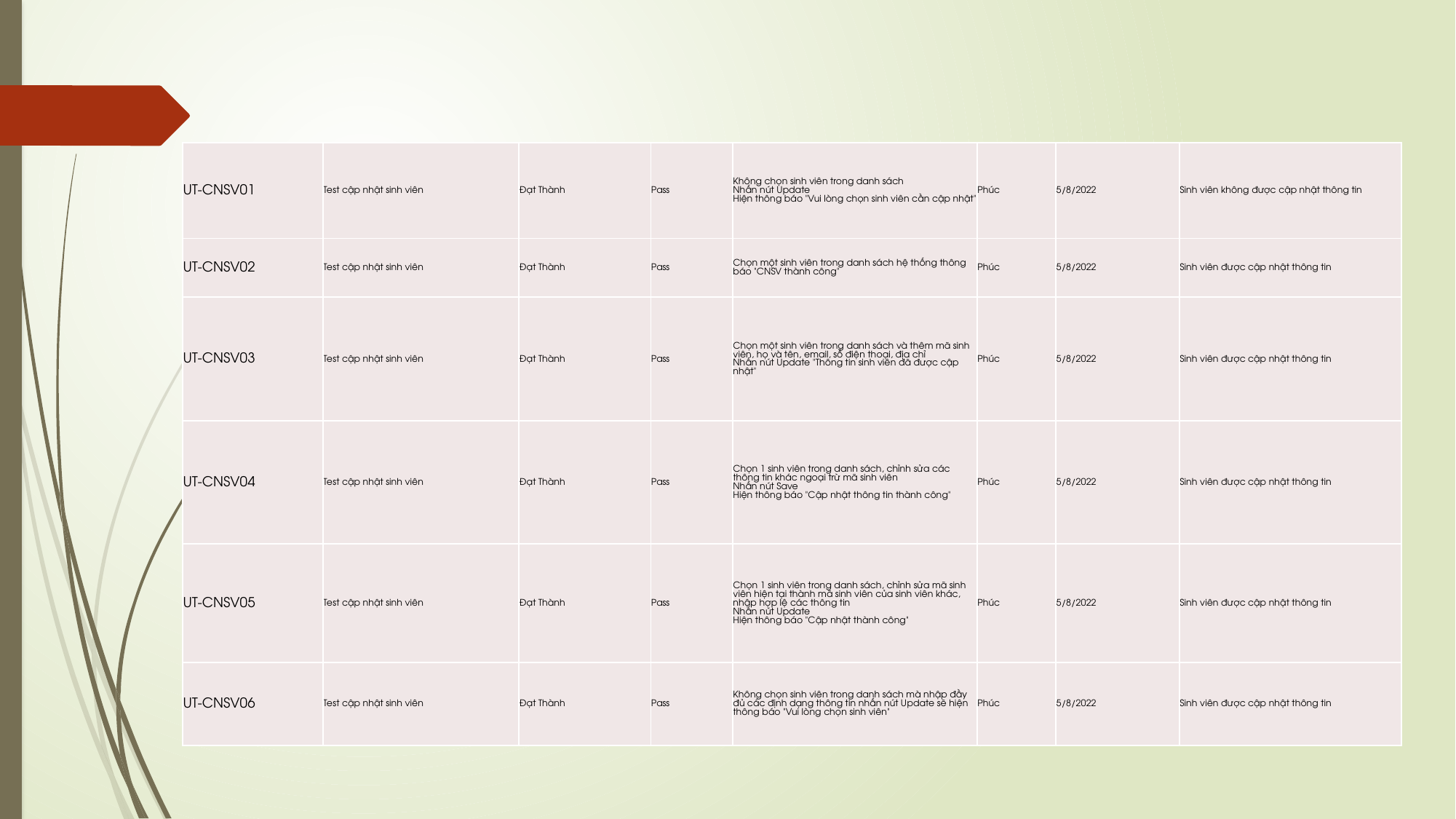

#
| UT-CNSV01 | Test cập nhật sinh viên | Đạt Thành | Pass | Không chọn sinh viên trong danh sách Nhấn nút Update Hiện thông báo "Vui lòng chọn sinh viên cần cập nhật" | Phúc | 5/8/2022 | Sinh viên không được cập nhật thông tin |
| --- | --- | --- | --- | --- | --- | --- | --- |
| UT-CNSV02 | Test cập nhật sinh viên | Đạt Thành | Pass | Chọn một sinh viên trong danh sách hệ thống thông báo "CNSV thành công" | Phúc | 5/8/2022 | Sinh viên được cập nhật thông tin |
| UT-CNSV03 | Test cập nhật sinh viên | Đạt Thành | Pass | Chọn một sinh viên trong danh sách và thêm mã sinh viên, họ và tên, email, số điện thoại, địa chỉ Nhấn nút Update "Thông tin sinh viên đã được cập nhật" | Phúc | 5/8/2022 | Sinh viên được cập nhật thông tin |
| UT-CNSV04 | Test cập nhật sinh viên | Đạt Thành | Pass | Chọn 1 sinh viên trong danh sách, chỉnh sửa các thông tin khác ngoại trừ mã sinh viên Nhấn nút Save Hiện thông báo "Cập nhật thông tin thành công" | Phúc | 5/8/2022 | Sinh viên được cập nhật thông tin |
| UT-CNSV05 | Test cập nhật sinh viên | Đạt Thành | Pass | Chọn 1 sinh viên trong danh sách, chỉnh sửa mã sinh viên hiện tại thành mã sinh viên của sinh viên khác, nhập hợp lệ các thông tin Nhấn nút Update Hiện thông báo "Cập nhật thành công" | Phúc | 5/8/2022 | Sinh viên được cập nhật thông tin |
| UT-CNSV06 | Test cập nhật sinh viên | Đạt Thành | Pass | Không chọn sinh viên trong danh sách mà nhập đầy đủ các định dạng thông tin nhấn nút Update sẽ hiện thông báo "Vui lòng chọn sinh viên" | Phúc | 5/8/2022 | Sinh viên được cập nhật thông tin |